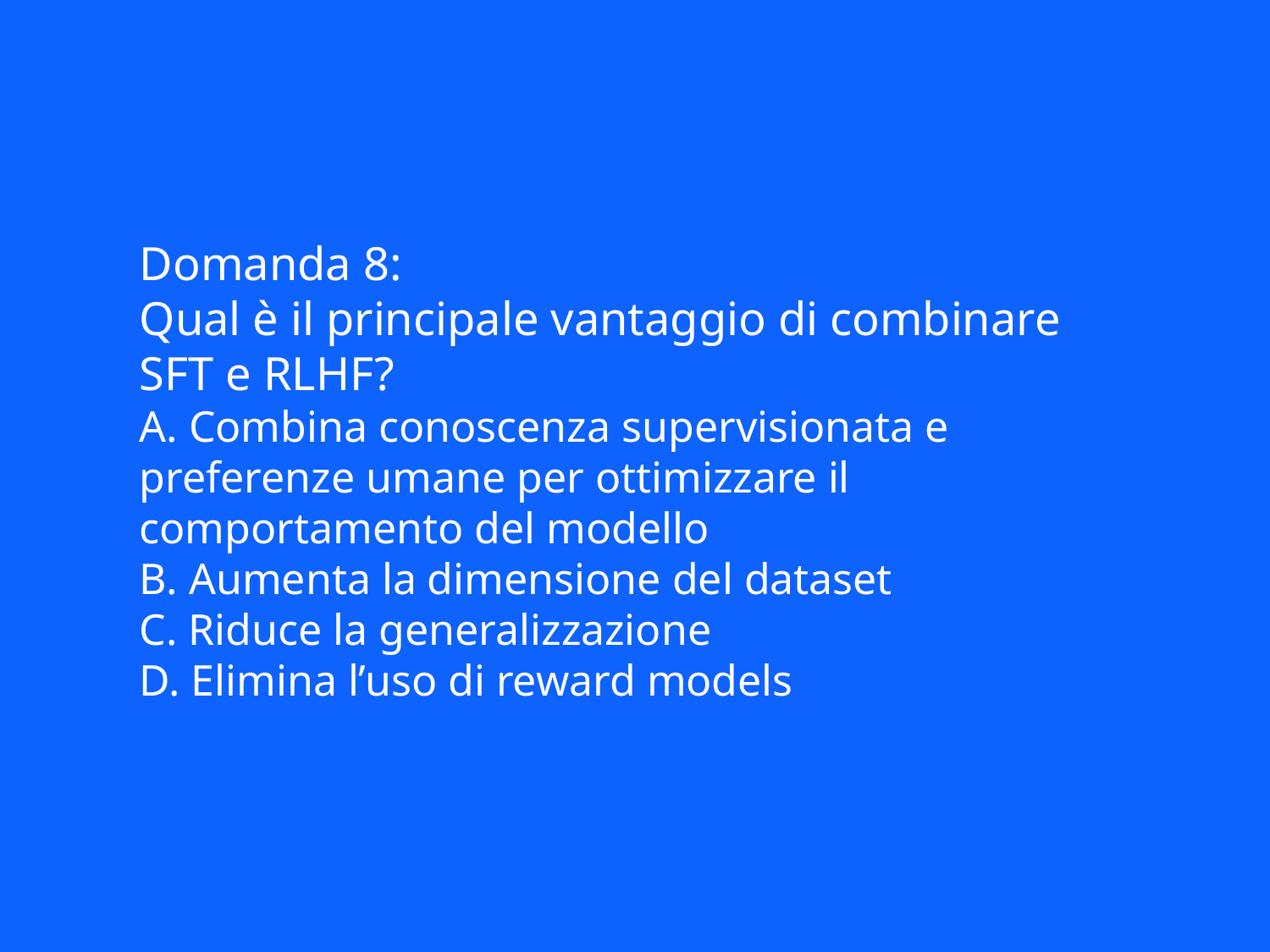

Domanda 8:
Qual è il principale vantaggio di combinare SFT e RLHF?
A. Combina conoscenza supervisionata e preferenze umane per ottimizzare il comportamento del modello
B. Aumenta la dimensione del dataset
C. Riduce la generalizzazione
D. Elimina l’uso di reward models